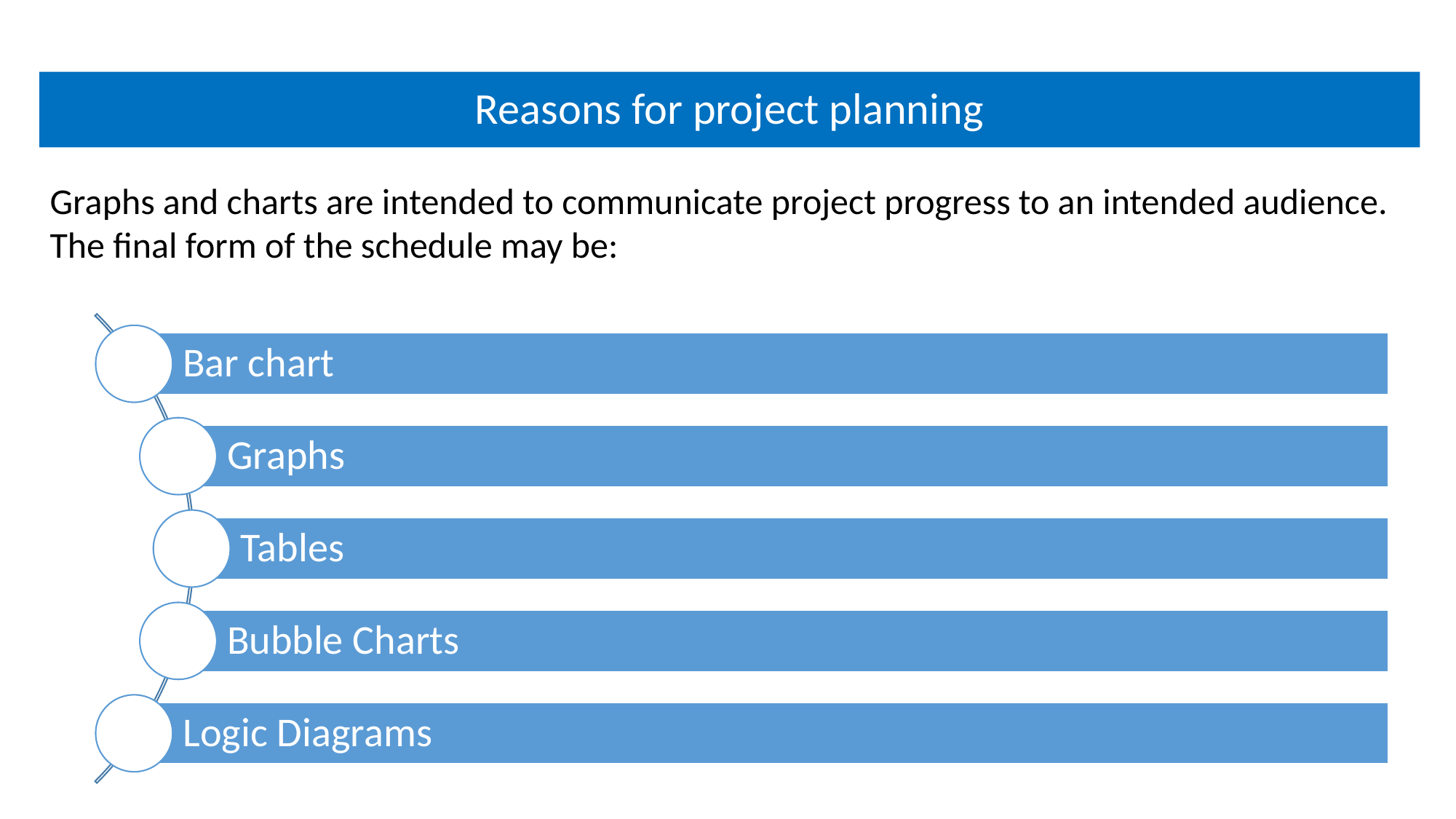

# Reasons for project planning
Graphs and charts are intended to communicate project progress to an intended audience. The final form of the schedule may be:
Bar chart
Graphs
Tables
Bubble Charts
Logic Diagrams